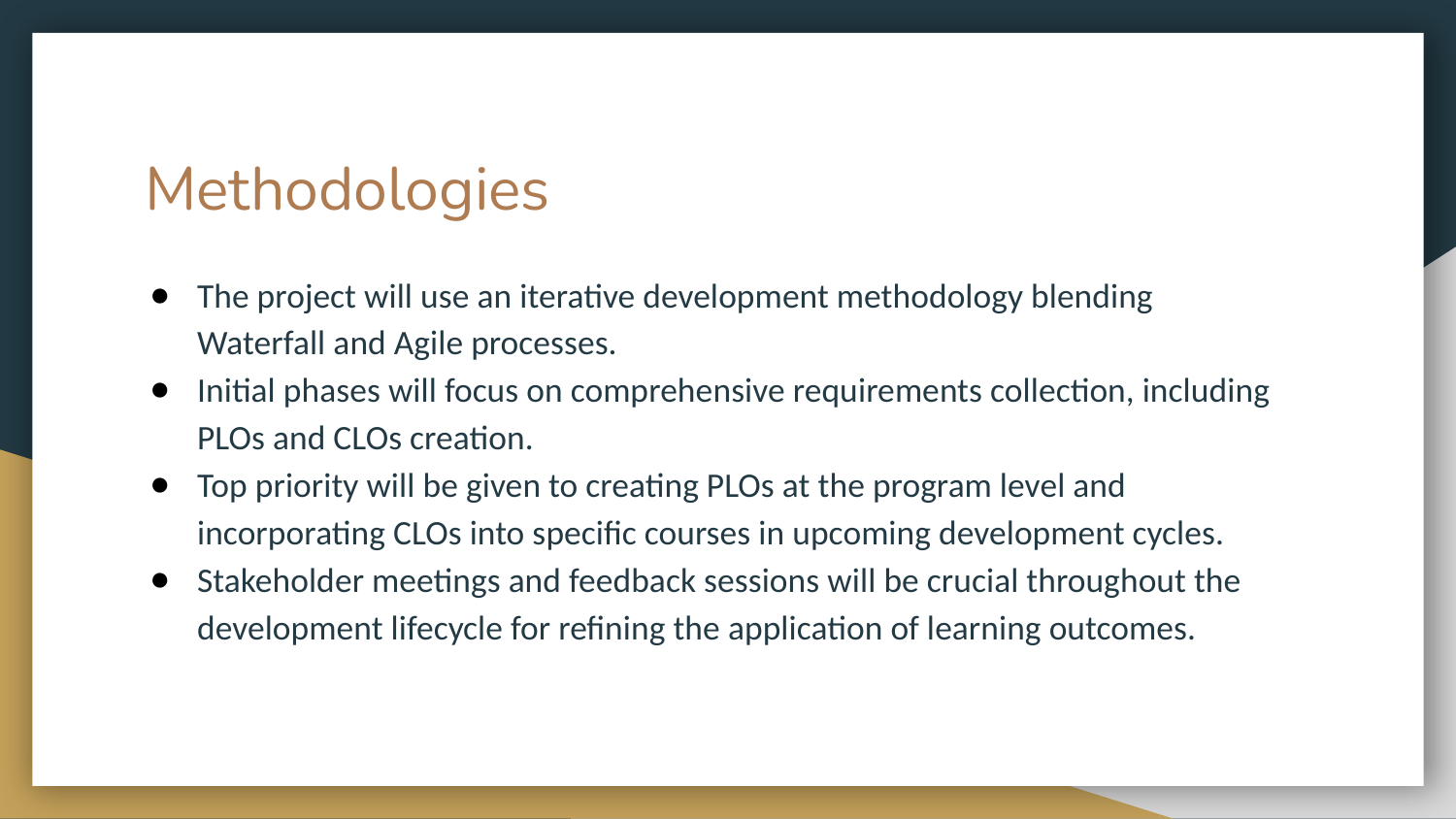

# Methodologies
The project will use an iterative development methodology blending Waterfall and Agile processes.
Initial phases will focus on comprehensive requirements collection, including PLOs and CLOs creation.
Top priority will be given to creating PLOs at the program level and incorporating CLOs into specific courses in upcoming development cycles.
Stakeholder meetings and feedback sessions will be crucial throughout the development lifecycle for refining the application of learning outcomes.